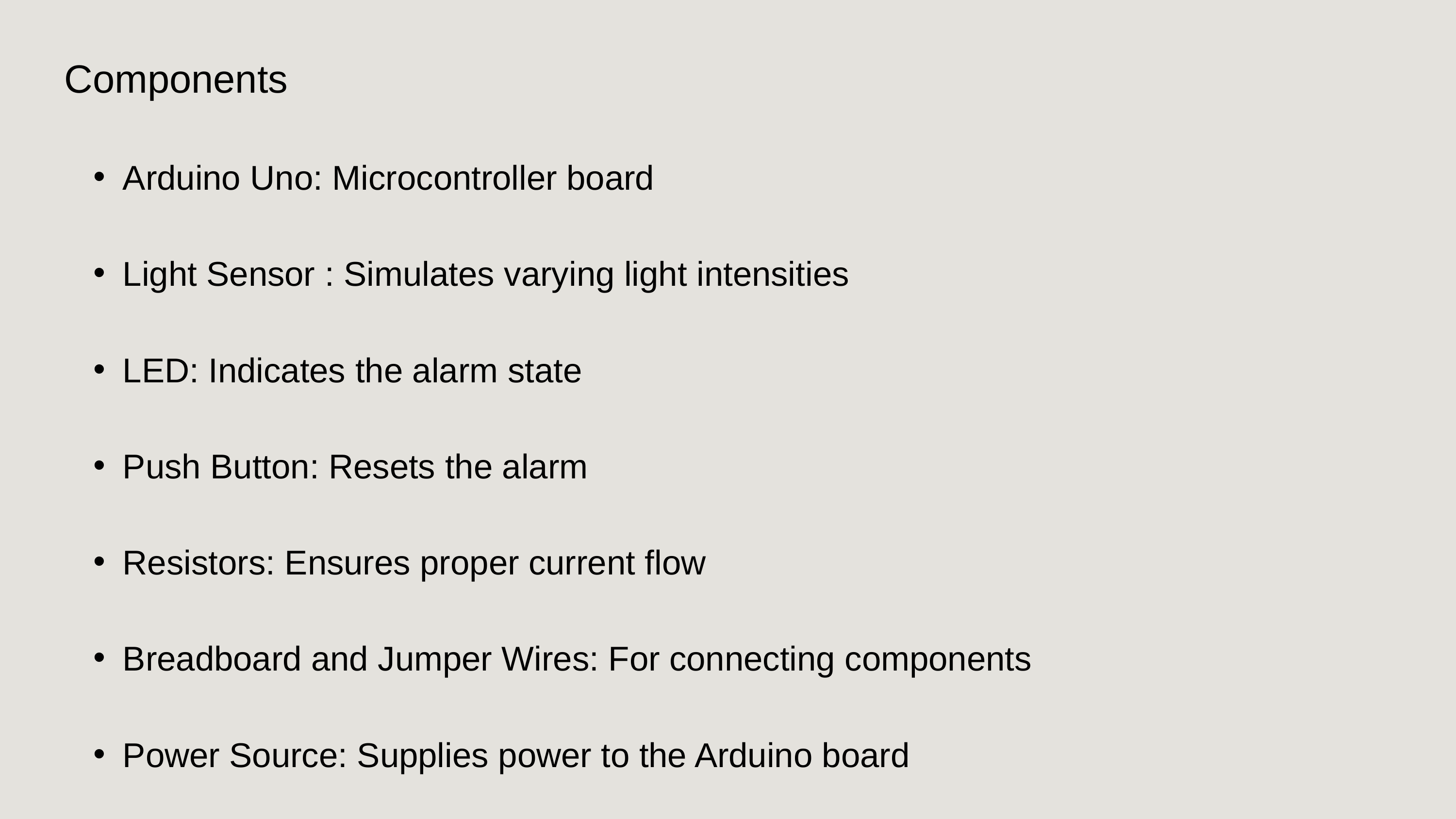

Components

Arduino Uno: Microcontroller board

Light Sensor : Simulates varying light intensities

LED: Indicates the alarm state

Push Button: Resets the alarm

Resistors: Ensures proper current flow

Breadboard and Jumper Wires: For connecting components

Power Source: Supplies power to the Arduino board